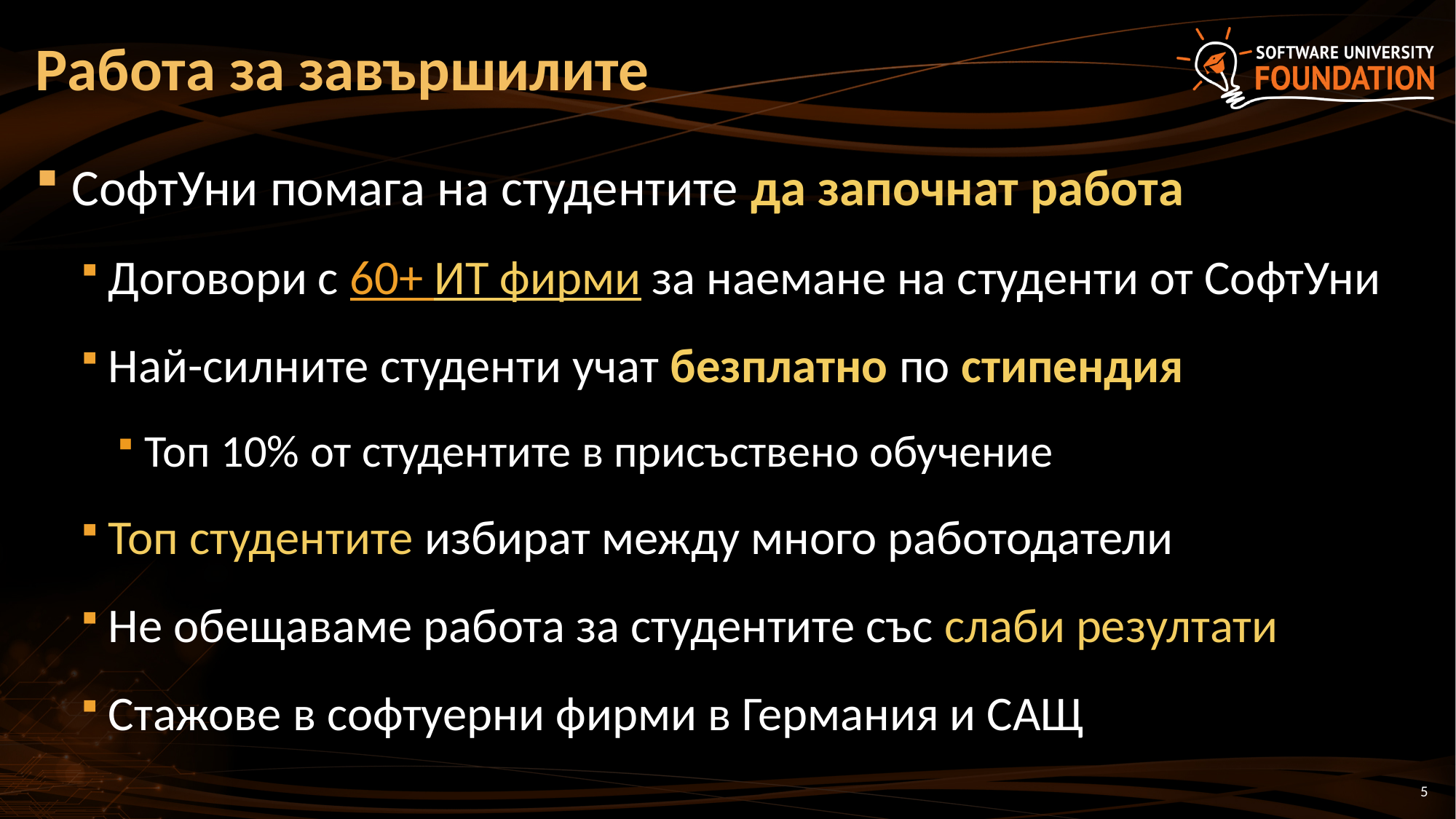

# Работа за завършилите
СофтУни помага на студентите да започнат работа
Договори с 60+ ИТ фирми за наемане на студенти от СофтУни
Най-силните студенти учат безплатно по стипендия
Топ 10% от студентите в присъствено обучение
Топ студентите избират между много работодатели
Не обещаваме работа за студентите със слаби резултати
Стажове в софтуерни фирми в Германия и САЩ
5